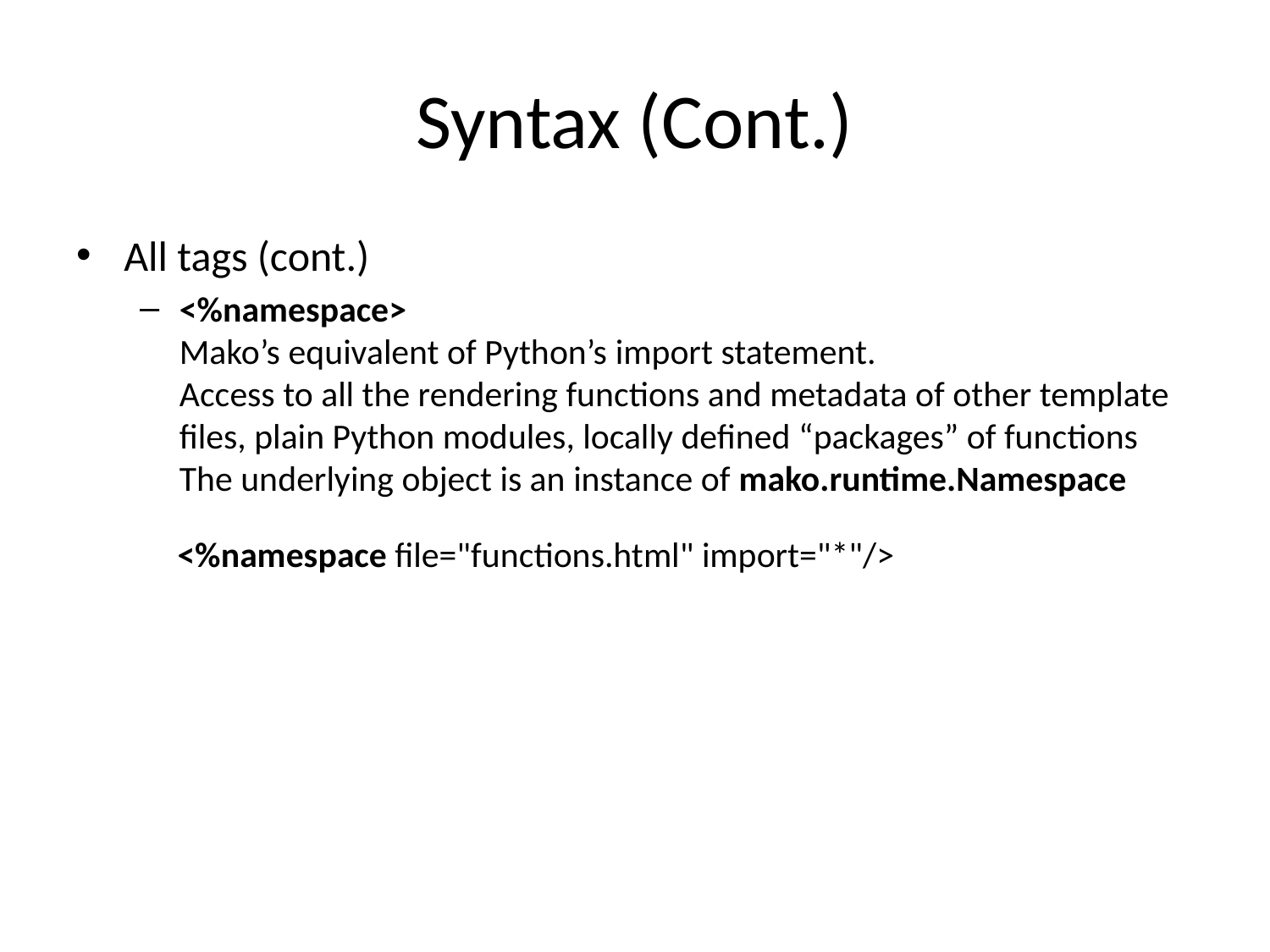

# Syntax (Cont.)
All tags (cont.)
<%namespace>
Mako’s equivalent of Python’s import statement.
Access to all the rendering functions and metadata of other template files, plain Python modules, locally defined “packages” of functions
The underlying object is an instance of mako.runtime.Namespace

<%namespace file="functions.html" import="*"/>